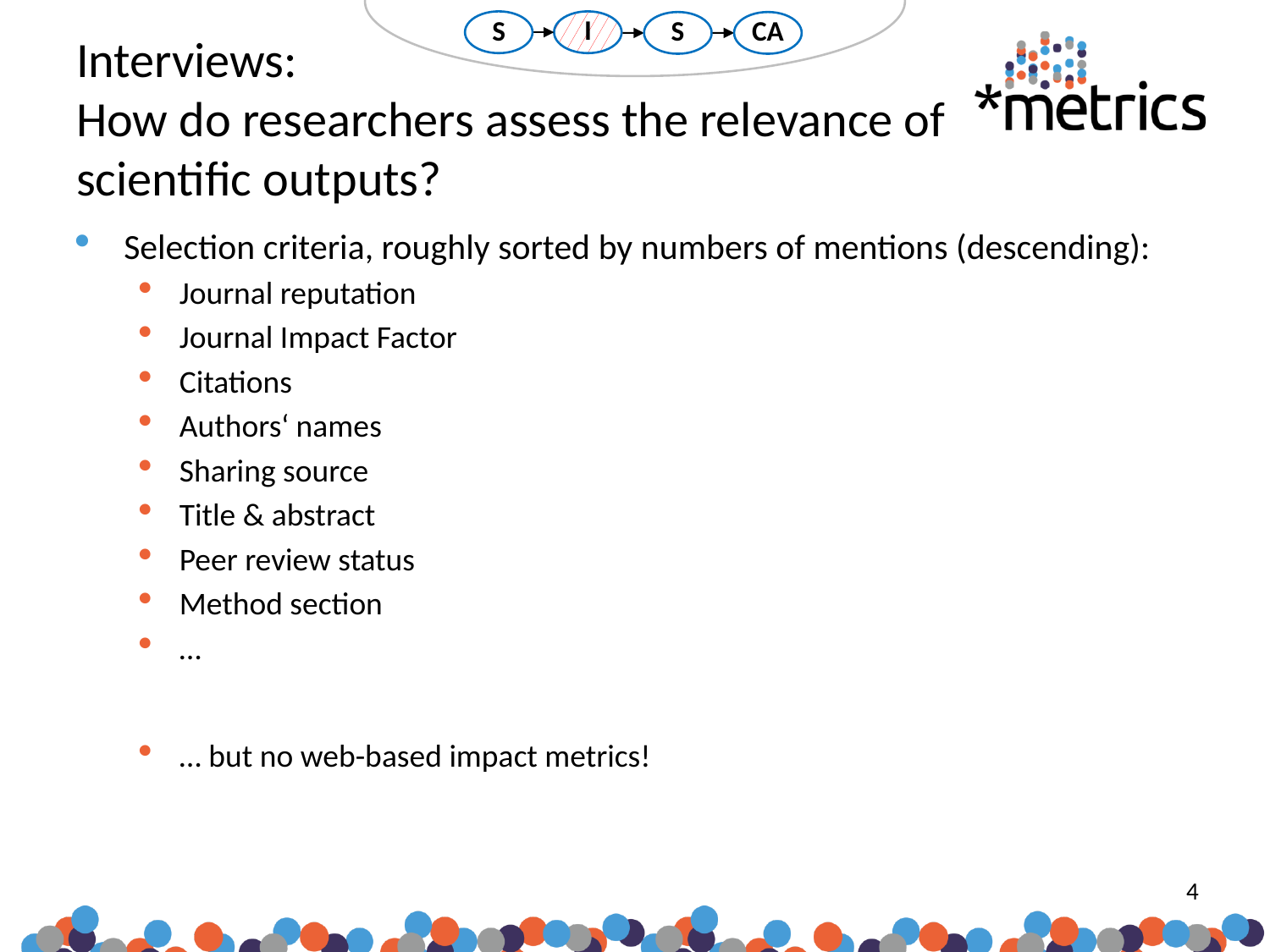

I
S
S
CA

Interviews:
How do researchers assess the relevance of scientific outputs?
Selection criteria, roughly sorted by numbers of mentions (descending):
Journal reputation
Journal Impact Factor
Citations
Authors‘ names
Sharing source
Title & abstract
Peer review status
Method section
…

… but no web-based impact metrics!
4